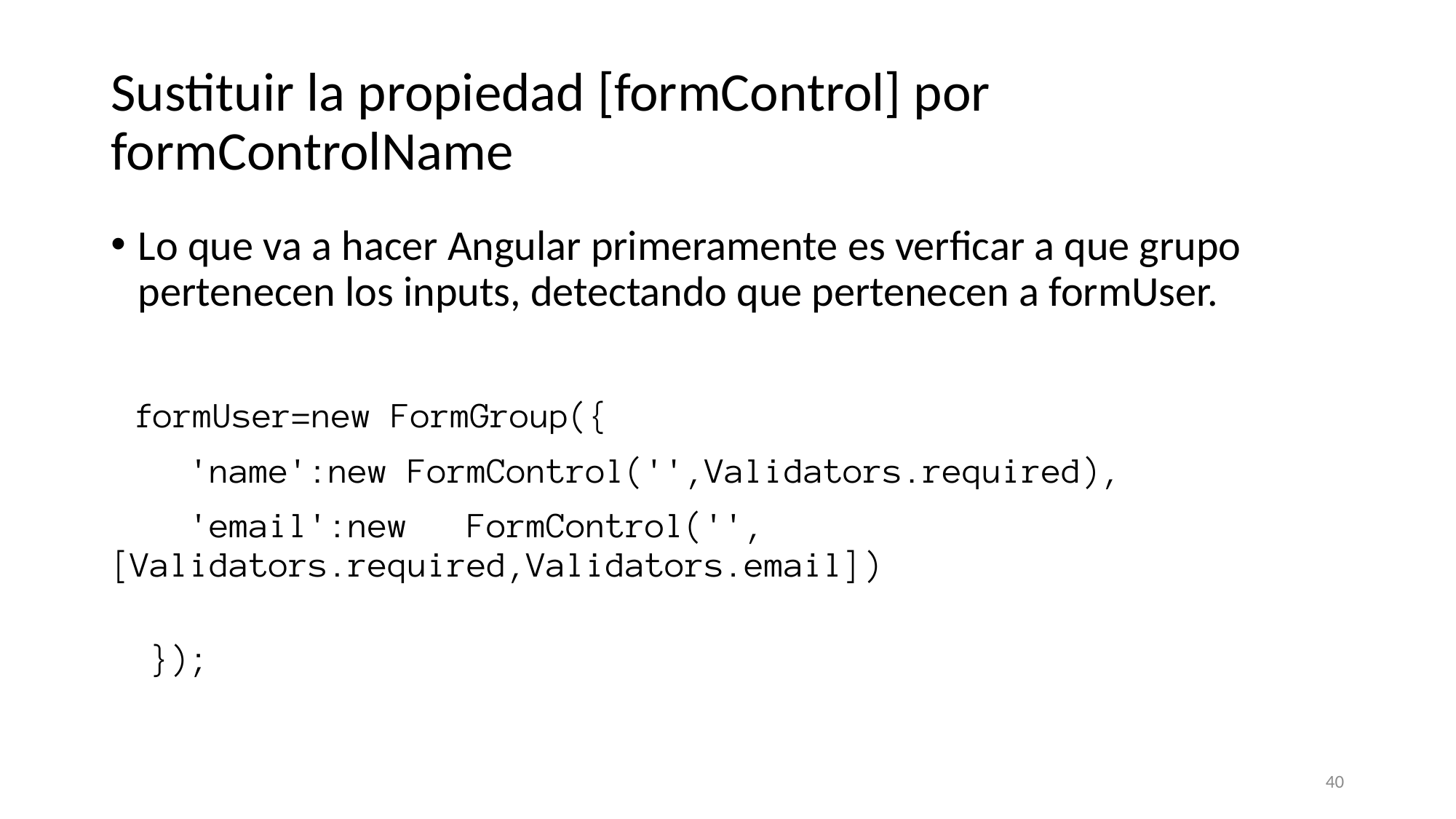

# Sustituir la propiedad [formControl] por  formControlName
Lo que va a hacer Angular primeramente es verficar a que grupo pertenecen los inputs, detectando que pertenecen a formUser.

 formUser=new FormGroup({
    'name':new FormControl('',Validators.required),
    'email':new   FormControl('',[Validators.required,Validators.email])
  });

40